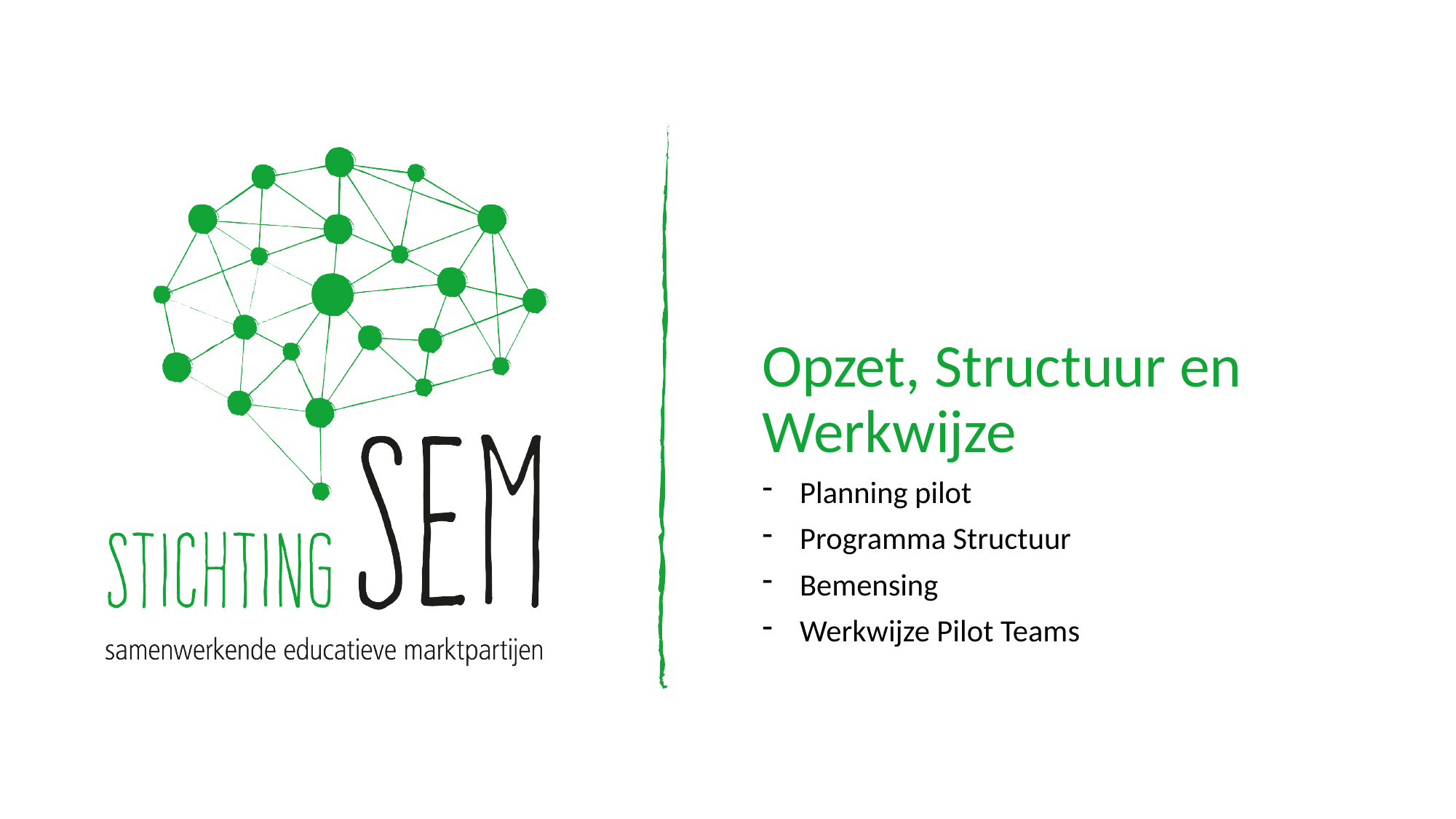

# Opzet, Structuur en Werkwijze
Planning pilot
Programma Structuur
Bemensing
Werkwijze Pilot Teams